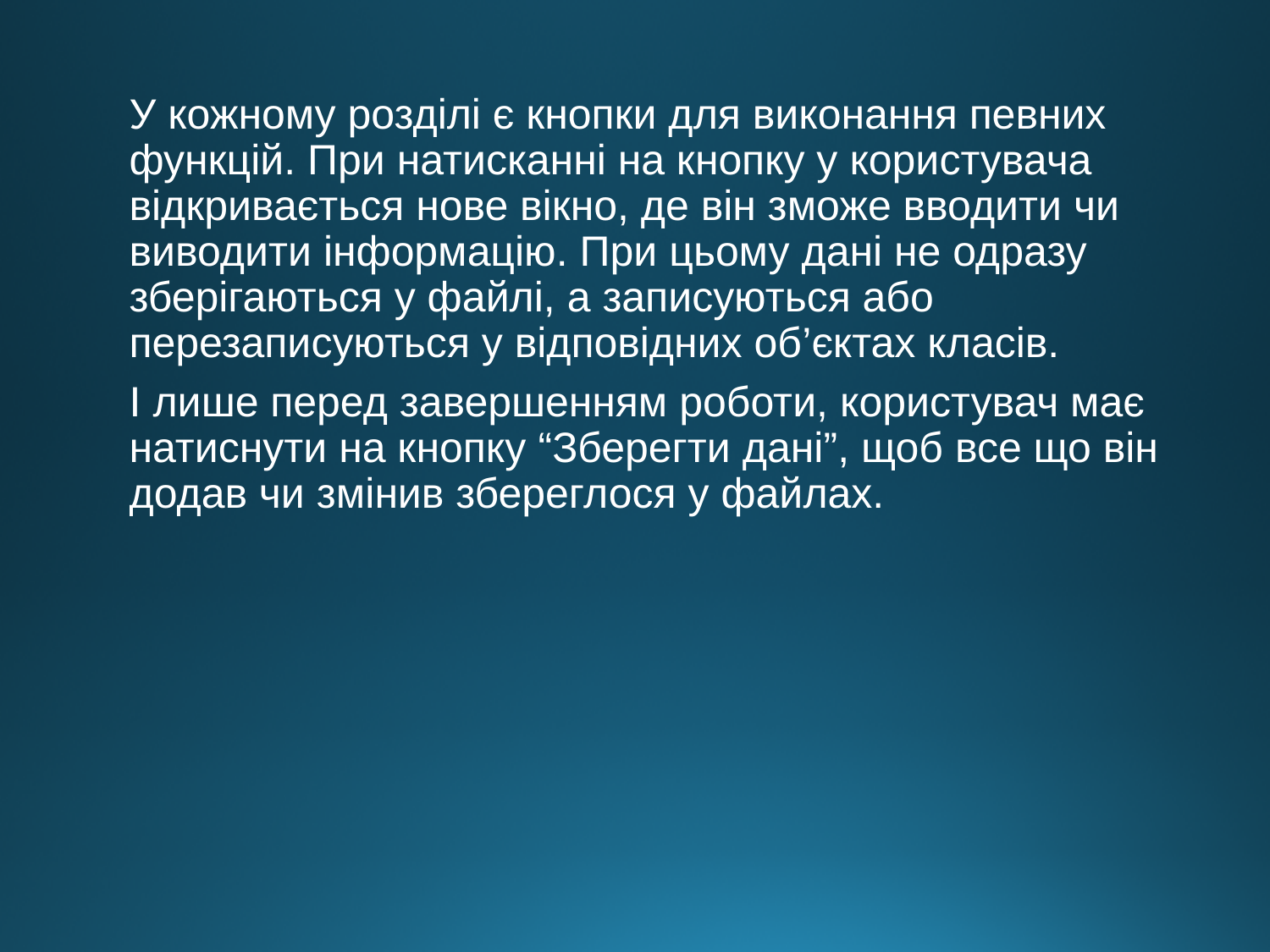

У кожному розділі є кнопки для виконання певних функцій. При натисканні на кнопку у користувача відкривається нове вікно, де він зможе вводити чи виводити інформацію. При цьому дані не одразу зберігаються у файлі, а записуються або перезаписуються у відповідних об’єктах класів.
І лише перед завершенням роботи, користувач має натиснути на кнопку “Зберегти дані”, щоб все що він додав чи змінив збереглося у файлах.